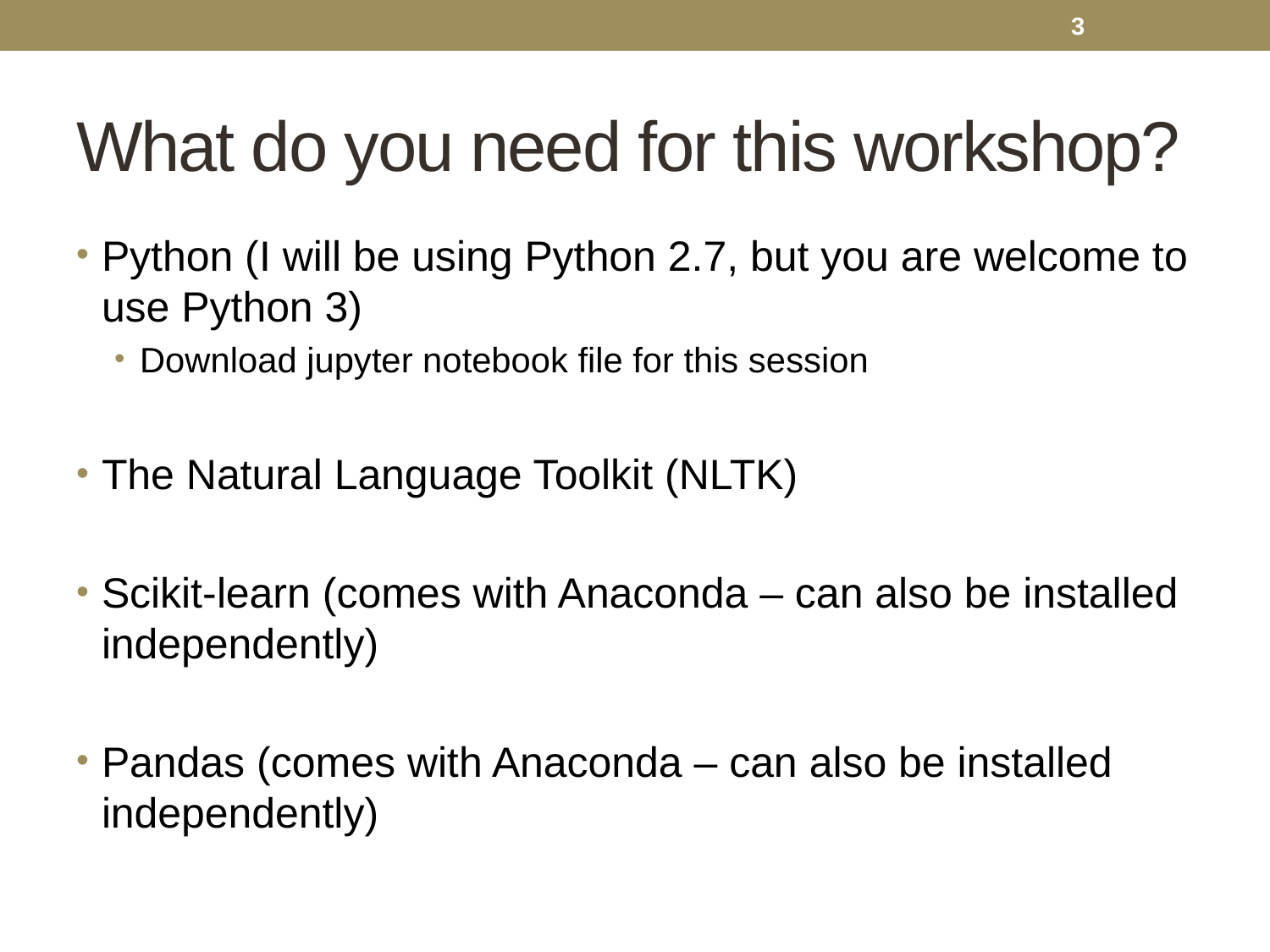

3
# What do you need for this workshop?
Python (I will be using Python 2.7, but you are welcome to use Python 3)
Download jupyter notebook file for this session

The Natural Language Toolkit (NLTK)

Scikit-learn (comes with Anaconda – can also be installed independently)

Pandas (comes with Anaconda – can also be installed independently)